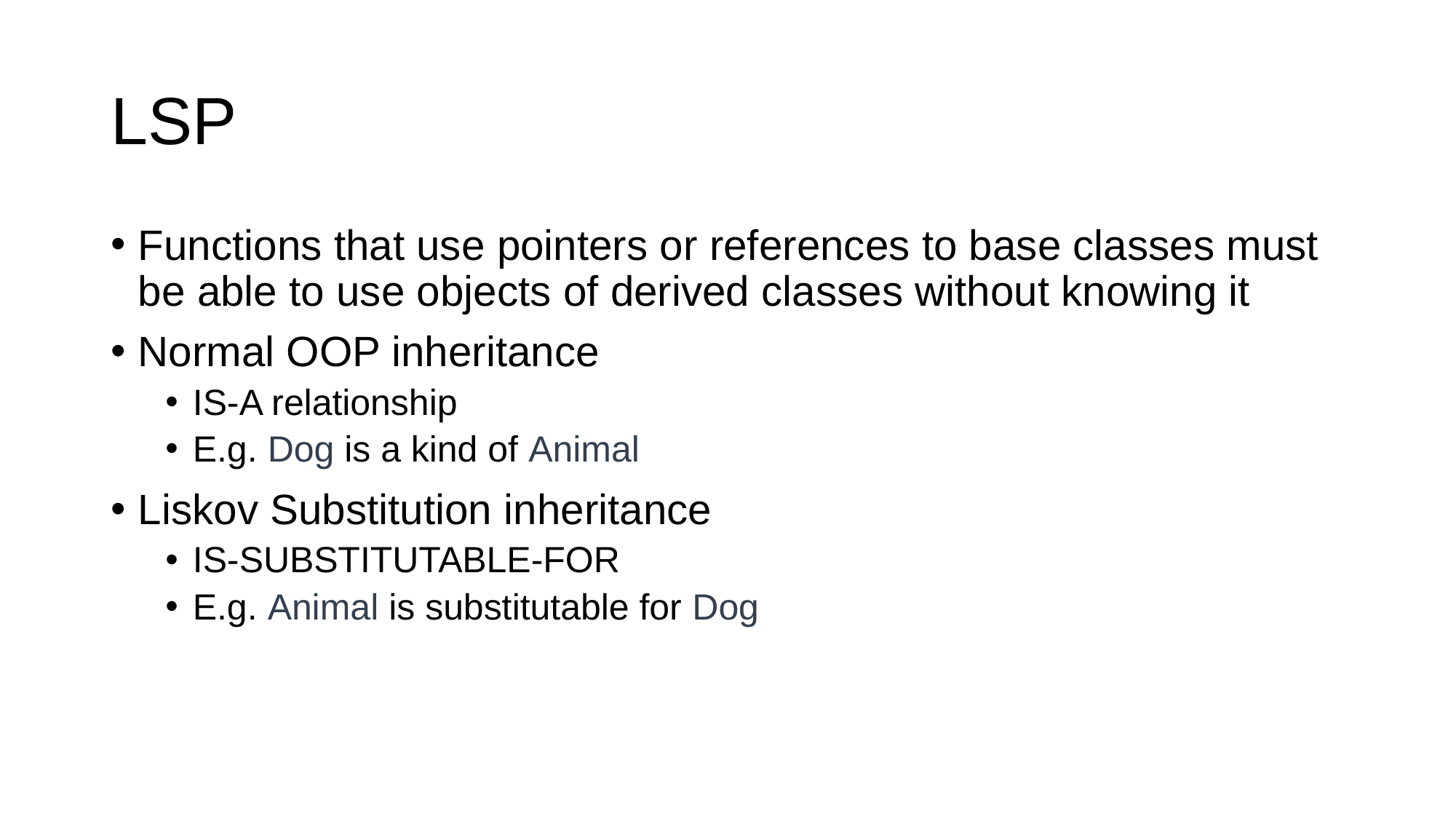

# LSP
Functions that use pointers or references to base classes must be able to use objects of derived classes without knowing it
Normal OOP inheritance
IS-A relationship
E.g. Dog is a kind of Animal
Liskov Substitution inheritance
IS-SUBSTITUTABLE-FOR
E.g. Animal is substitutable for Dog